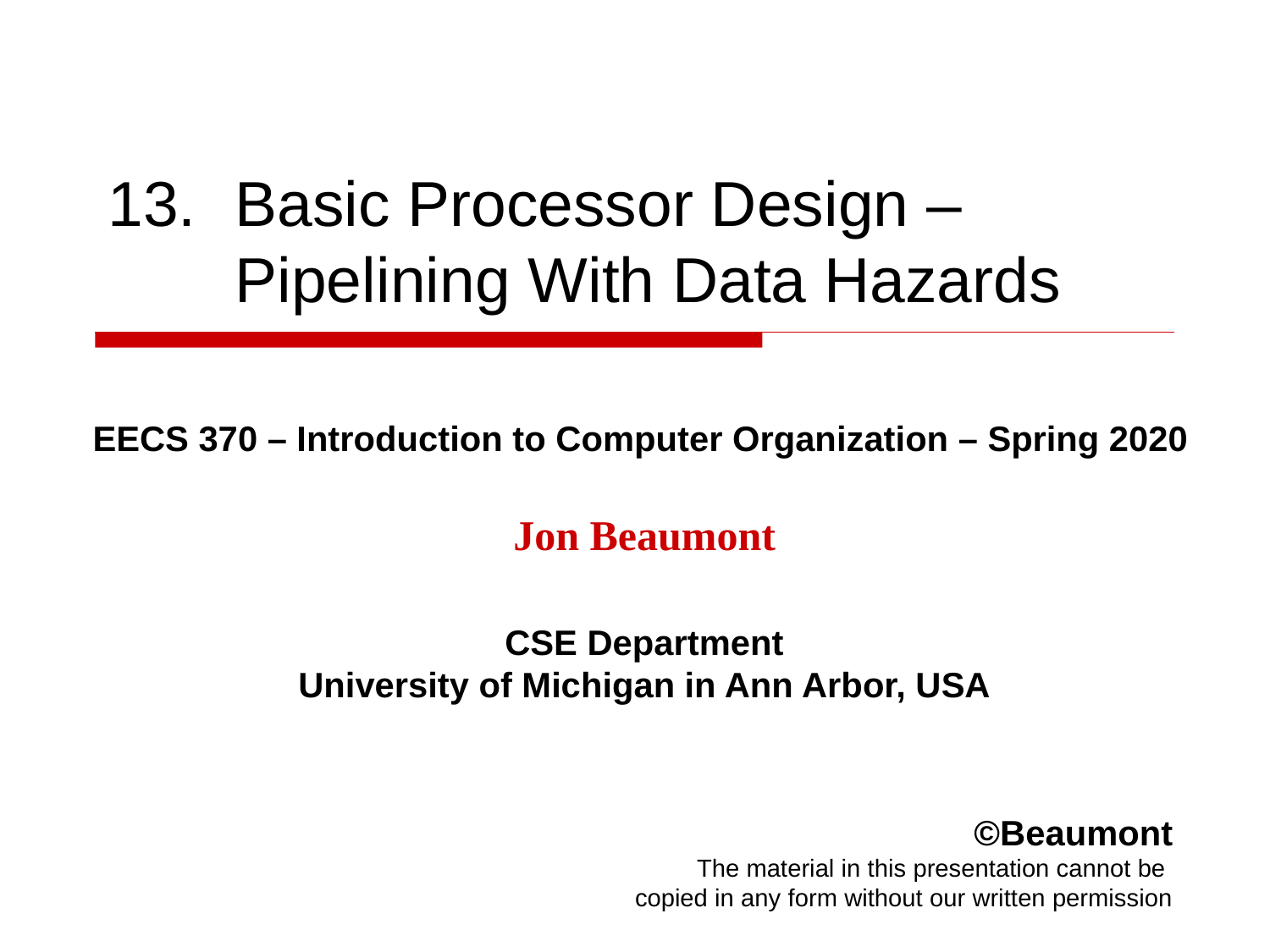

# 13.	Basic Processor Design – Pipelining With Data Hazards